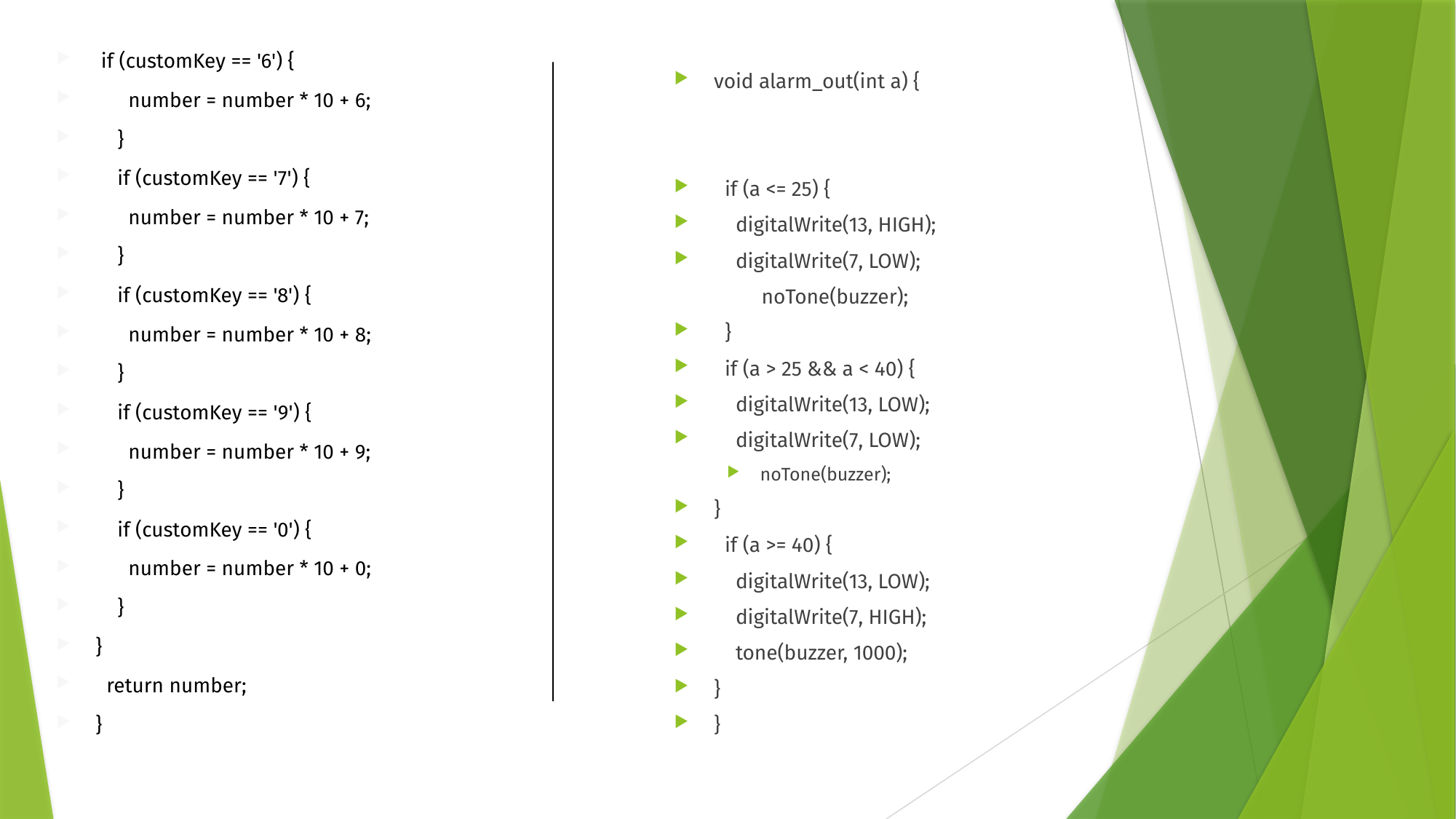

if (customKey == '6') {
      number = number * 10 + 6;
    }
    if (customKey == '7') {
      number = number * 10 + 7;
    }
    if (customKey == '8') {
      number = number * 10 + 8;
    }
    if (customKey == '9') {
      number = number * 10 + 9;
    }
    if (customKey == '0') {
      number = number * 10 + 0;
    }
}
  return number;
}
void alarm_out(int a) {

  if (a <= 25) {
    digitalWrite(13, HIGH);
    digitalWrite(7, LOW);
                noTone(buzzer);
  }
  if (a > 25 && a < 40) {
    digitalWrite(13, LOW);
    digitalWrite(7, LOW);
noTone(buzzer);
}
  if (a >= 40) {
    digitalWrite(13, LOW);
    digitalWrite(7, HIGH);
    tone(buzzer, 1000);
}
}